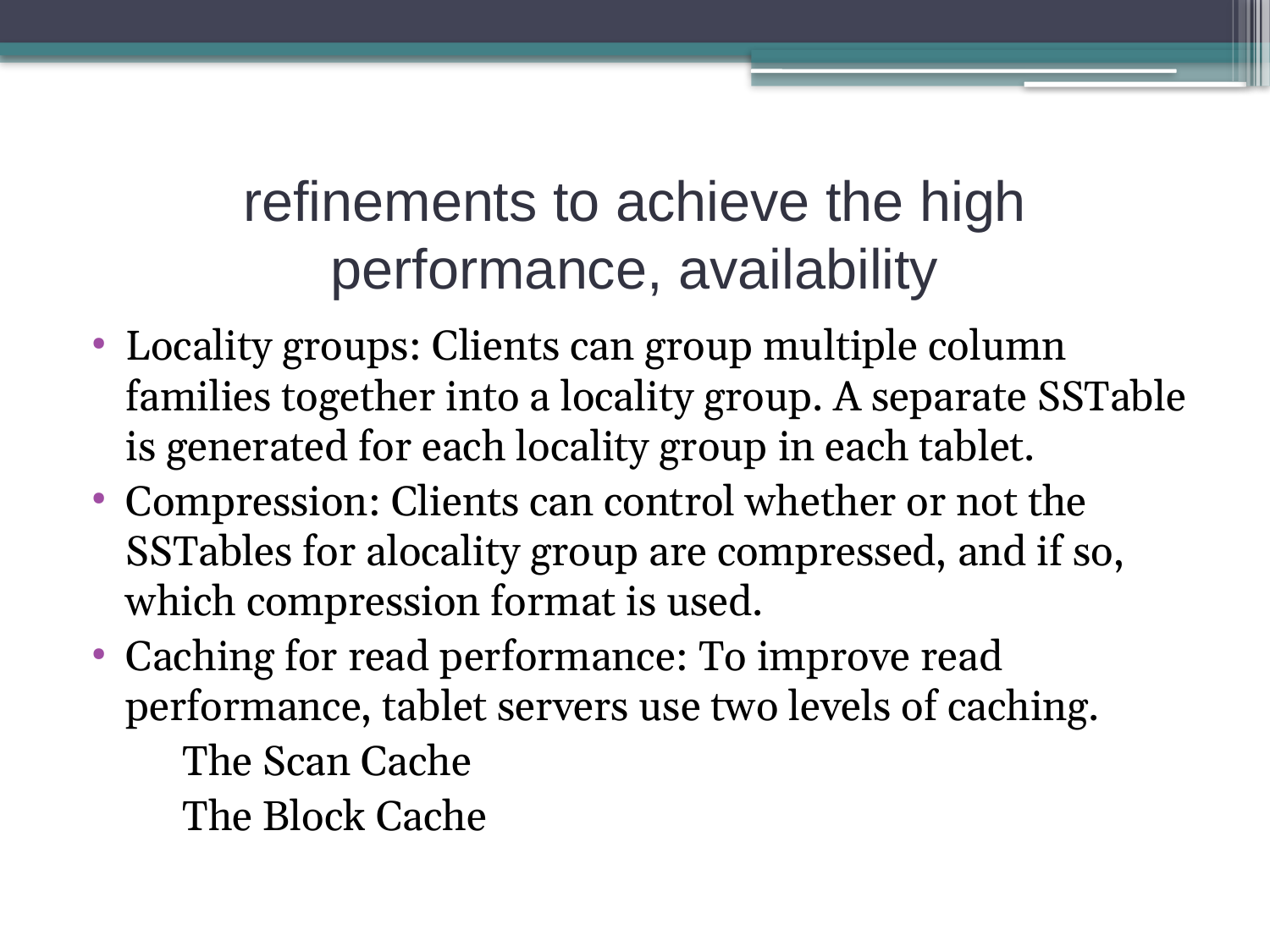

# refinements to achieve the high performance, availability
Locality groups: Clients can group multiple column families together into a locality group. A separate SSTable is generated for each locality group in each tablet.
Compression: Clients can control whether or not the SSTables for alocality group are compressed, and if so, which compression format is used.
Caching for read performance: To improve read performance, tablet servers use two levels of caching.
         The Scan Cache
         The Block Cache